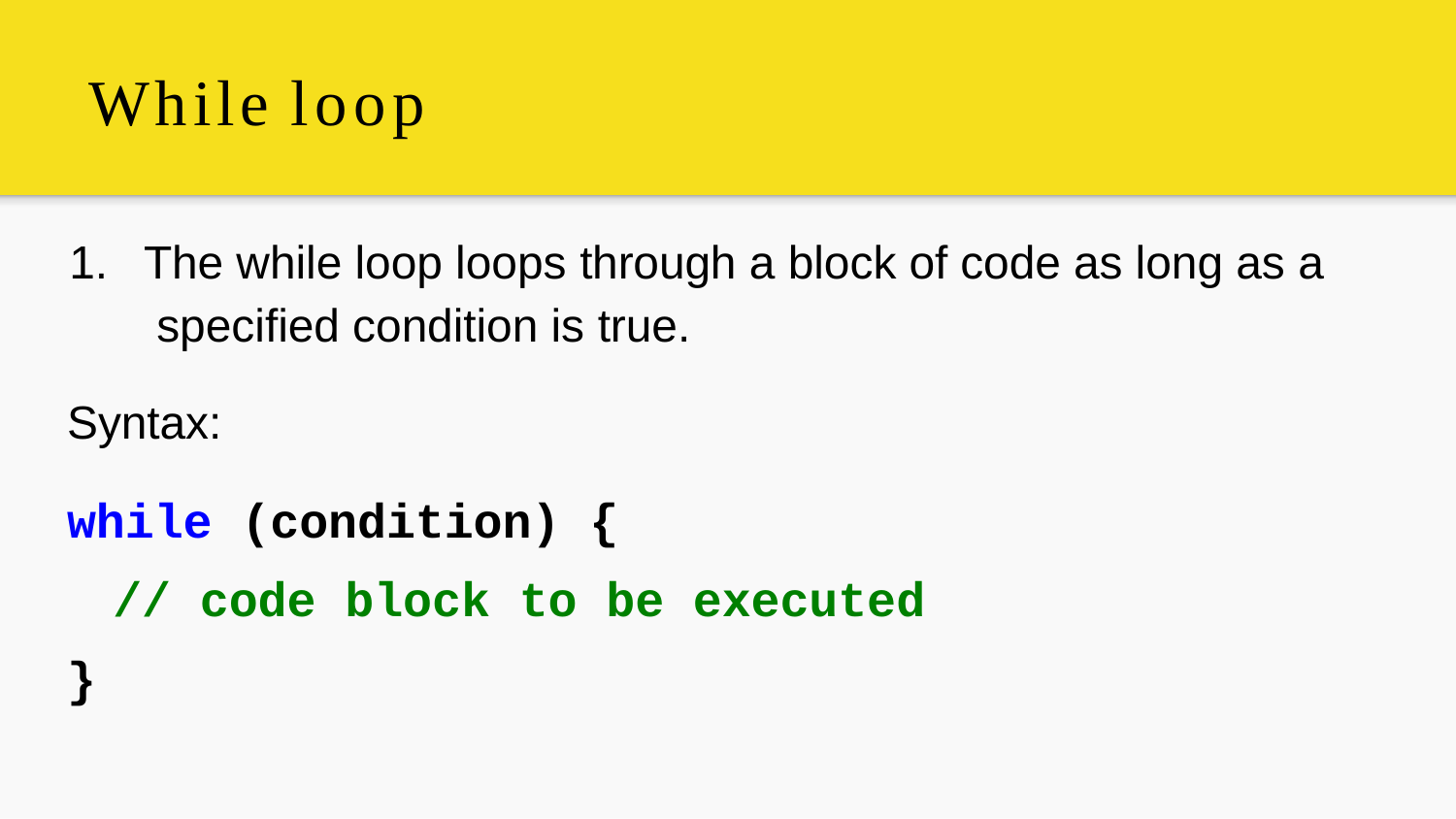

# While loop

1.	The while loop loops through a block of code as long as a  speciﬁed condition is true.
Syntax:
while (condition) {
// code block to be executed
}